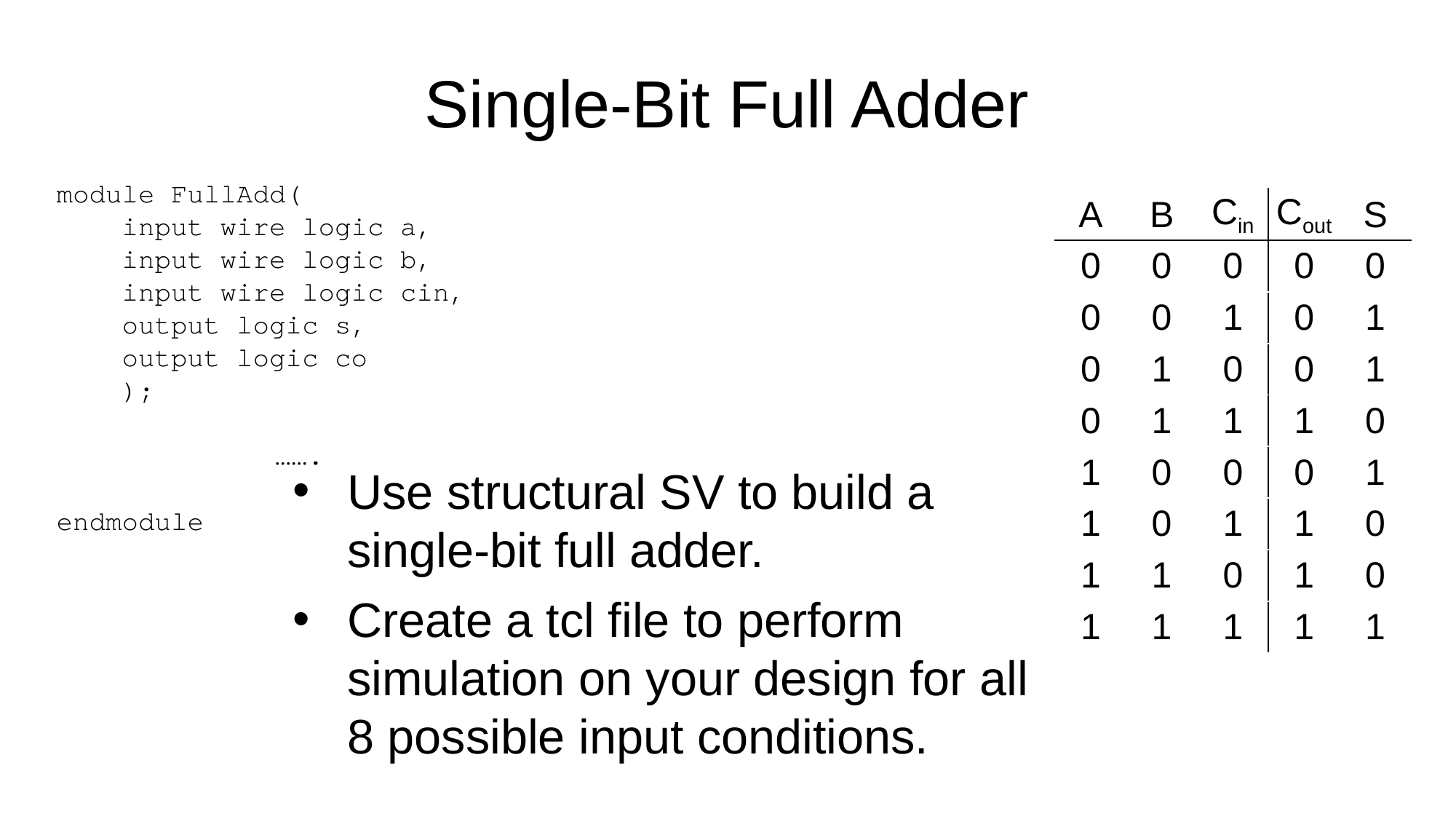

# Single-Bit Full Adder
module FullAdd(
    input wire logic a,
    input wire logic b,
    input wire logic cin,
    output logic s,
    output logic co
    );

		…….

endmodule
| A | B | Cin | Cout | S |
| --- | --- | --- | --- | --- |
| 0 | 0 | 0 | 0 | 0 |
| 0 | 0 | 1 | 0 | 1 |
| 0 | 1 | 0 | 0 | 1 |
| 0 | 1 | 1 | 1 | 0 |
| 1 | 0 | 0 | 0 | 1 |
| 1 | 0 | 1 | 1 | 0 |
| 1 | 1 | 0 | 1 | 0 |
| 1 | 1 | 1 | 1 | 1 |
Use structural SV to build a single-bit full adder.
Create a tcl file to perform simulation on your design for all 8 possible input conditions.